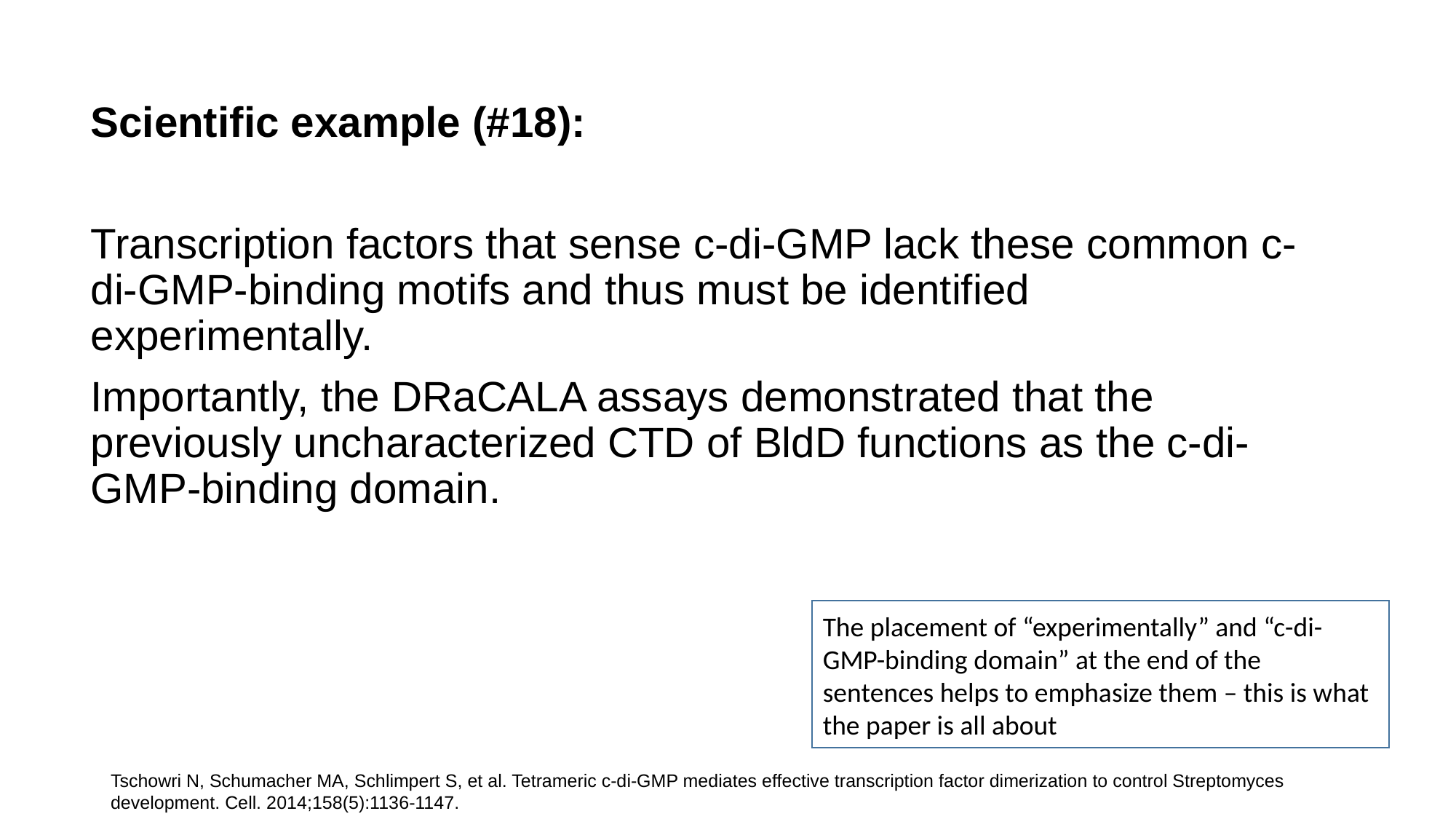

Scientific example (#18):

Transcription factors that sense c-di-GMP lack these common c-di-GMP-binding motifs and thus must be identified experimentally.
Importantly, the DRaCALA assays demonstrated that the previously uncharacterized CTD of BldD functions as the c-di-GMP-binding domain.

The placement of “experimentally” and “c-di-GMP-binding domain” at the end of the sentences helps to emphasize them – this is what the paper is all about
Tschowri N, Schumacher MA, Schlimpert S, et al. Tetrameric c-di-GMP mediates effective transcription factor dimerization to control Streptomyces development. Cell. 2014;158(5):1136-1147.